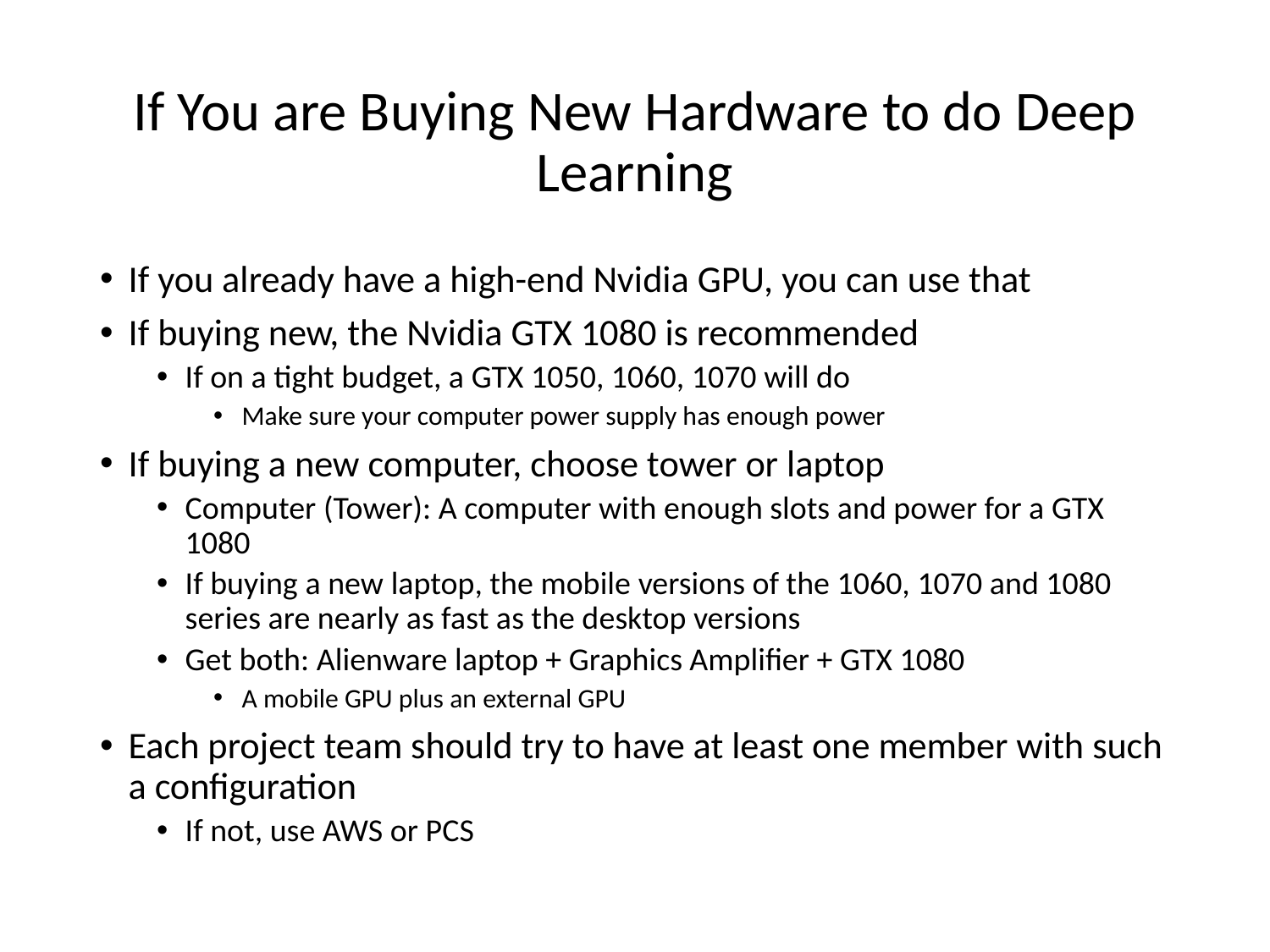

# If You are Buying New Hardware to do Deep Learning
If you already have a high-end Nvidia GPU, you can use that
If buying new, the Nvidia GTX 1080 is recommended
If on a tight budget, a GTX 1050, 1060, 1070 will do
Make sure your computer power supply has enough power
If buying a new computer, choose tower or laptop
Computer (Tower): A computer with enough slots and power for a GTX 1080
If buying a new laptop, the mobile versions of the 1060, 1070 and 1080 series are nearly as fast as the desktop versions
Get both: Alienware laptop + Graphics Amplifier + GTX 1080
A mobile GPU plus an external GPU
Each project team should try to have at least one member with such a configuration
If not, use AWS or PCS